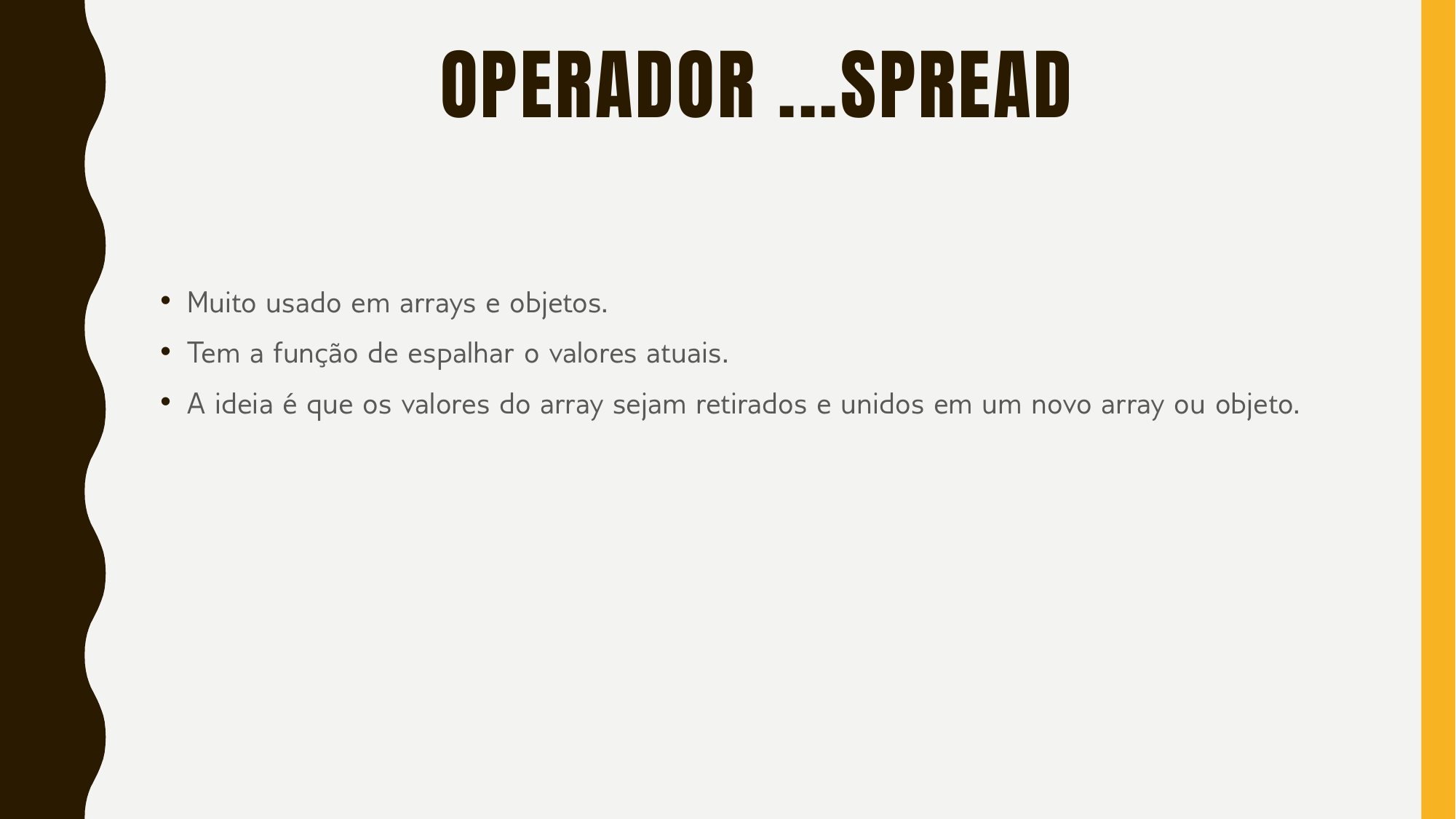

# Operador ...spread
Muito usado em arrays e objetos.
Tem a função de espalhar o valores atuais.
A ideia é que os valores do array sejam retirados e unidos em um novo array ou objeto.